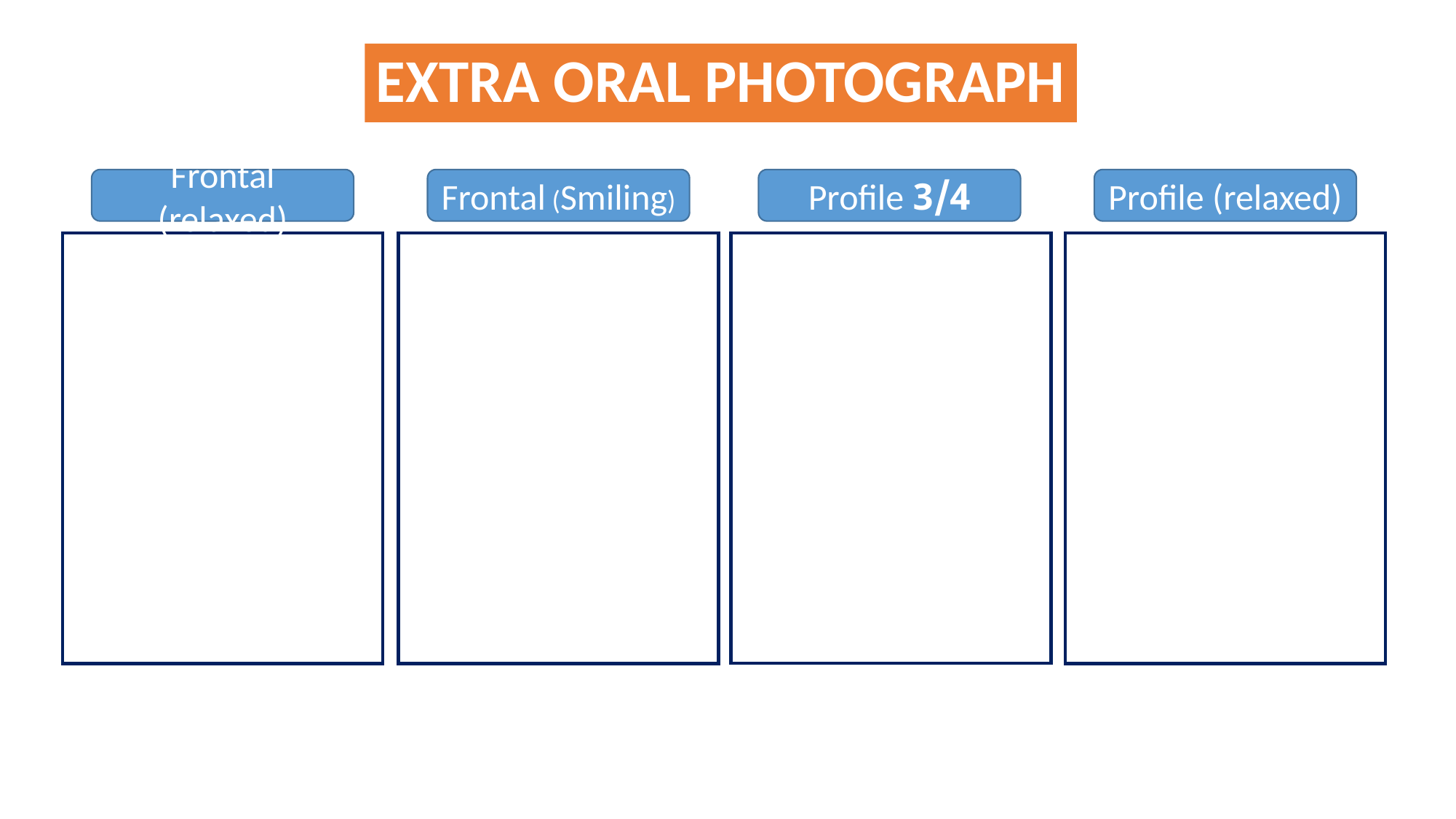

# EXTRA ORAL PHOTOGRAPH
Frontal (relaxed)
Frontal (Smiling)
3/4 Profile
Profile (relaxed)